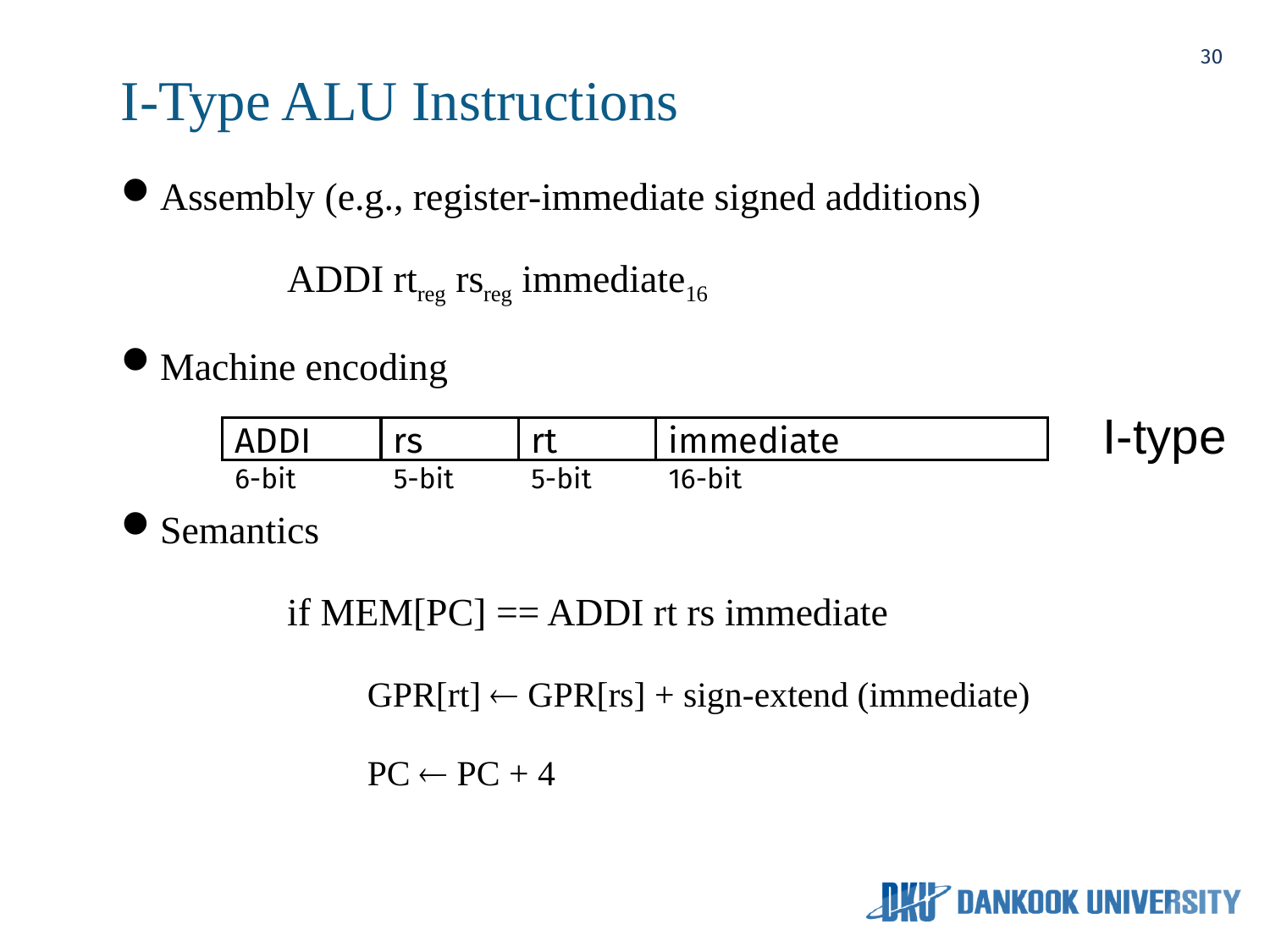

30
# I-Type ALU Instructions
Assembly (e.g., register-immediate signed additions)
		ADDI rtreg rsreg immediate16
Machine encoding

Semantics
		if MEM[PC] == ADDI rt rs immediate
		         GPR[rt] ← GPR[rs] + sign-extend (immediate)
		         PC ← PC + 4
I-type
ADDI
6-bit
rs
5-bit
rt
5-bit
immediate
16-bit